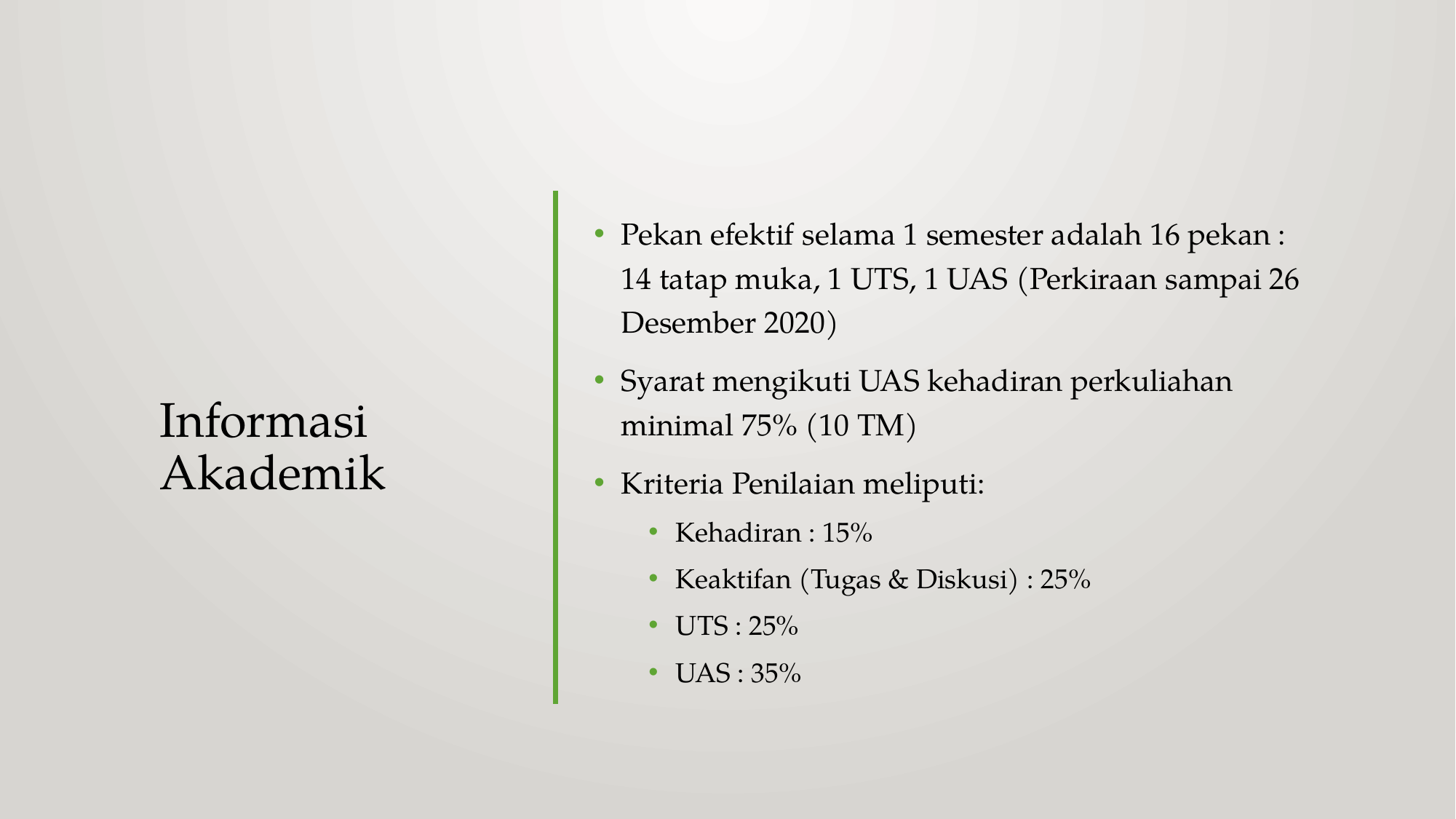

# Informasi Akademik
Pekan efektif selama 1 semester adalah 16 pekan : 14 tatap muka, 1 UTS, 1 UAS (Perkiraan sampai 26 Desember 2020)
Syarat mengikuti UAS kehadiran perkuliahan  minimal 75% (10 TM)
Kriteria Penilaian meliputi:
Kehadiran : 15%
Keaktifan (Tugas & Diskusi) : 25%
UTS : 25%
UAS : 35%